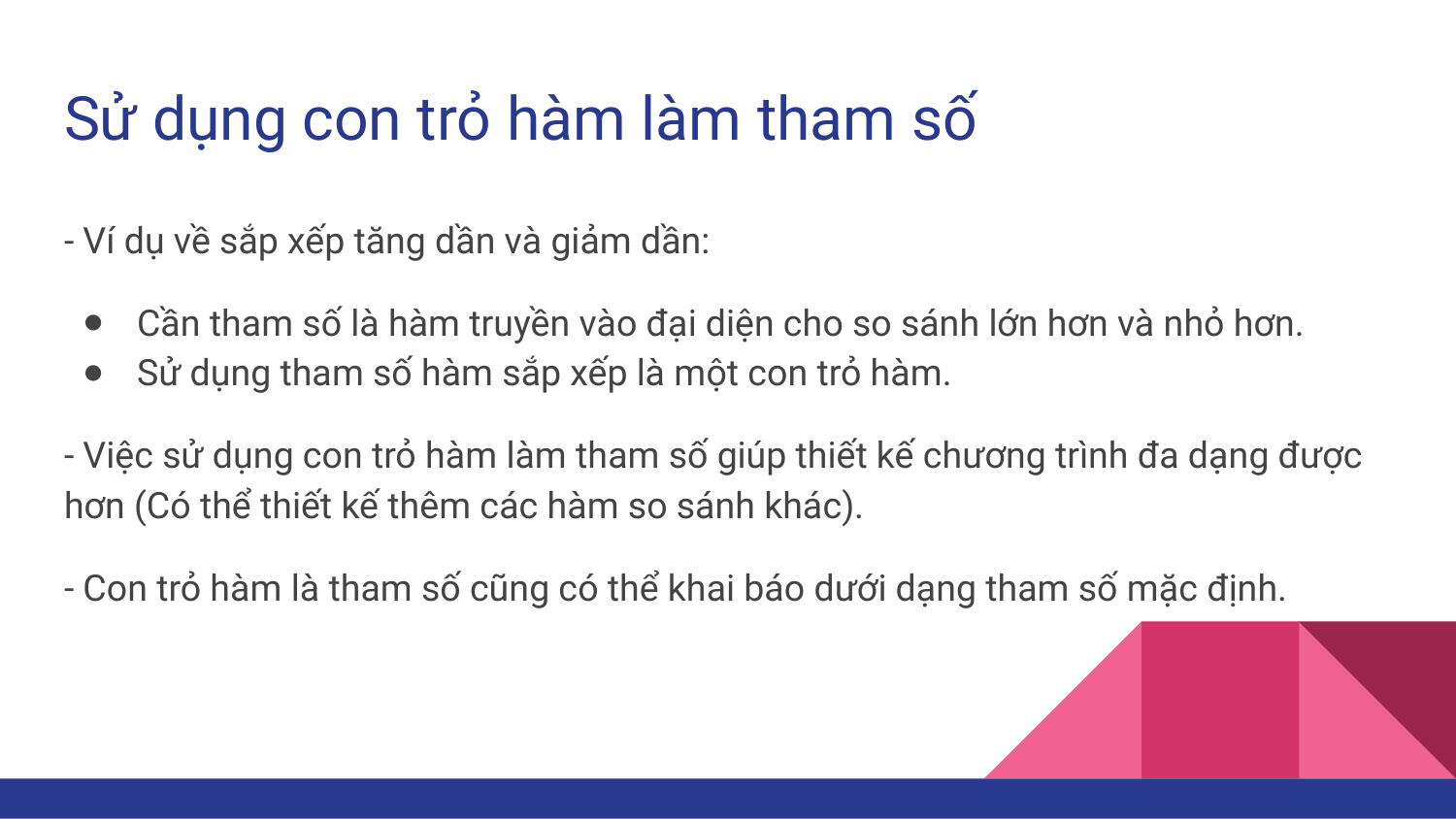

# Sử dụng con trỏ hàm làm tham số
- Ví dụ về sắp xếp tăng dần và giảm dần:
Cần tham số là hàm truyền vào đại diện cho so sánh lớn hơn và nhỏ hơn.
Sử dụng tham số hàm sắp xếp là một con trỏ hàm.
- Việc sử dụng con trỏ hàm làm tham số giúp thiết kế chương trình đa dạng được hơn (Có thể thiết kế thêm các hàm so sánh khác).
- Con trỏ hàm là tham số cũng có thể khai báo dưới dạng tham số mặc định.